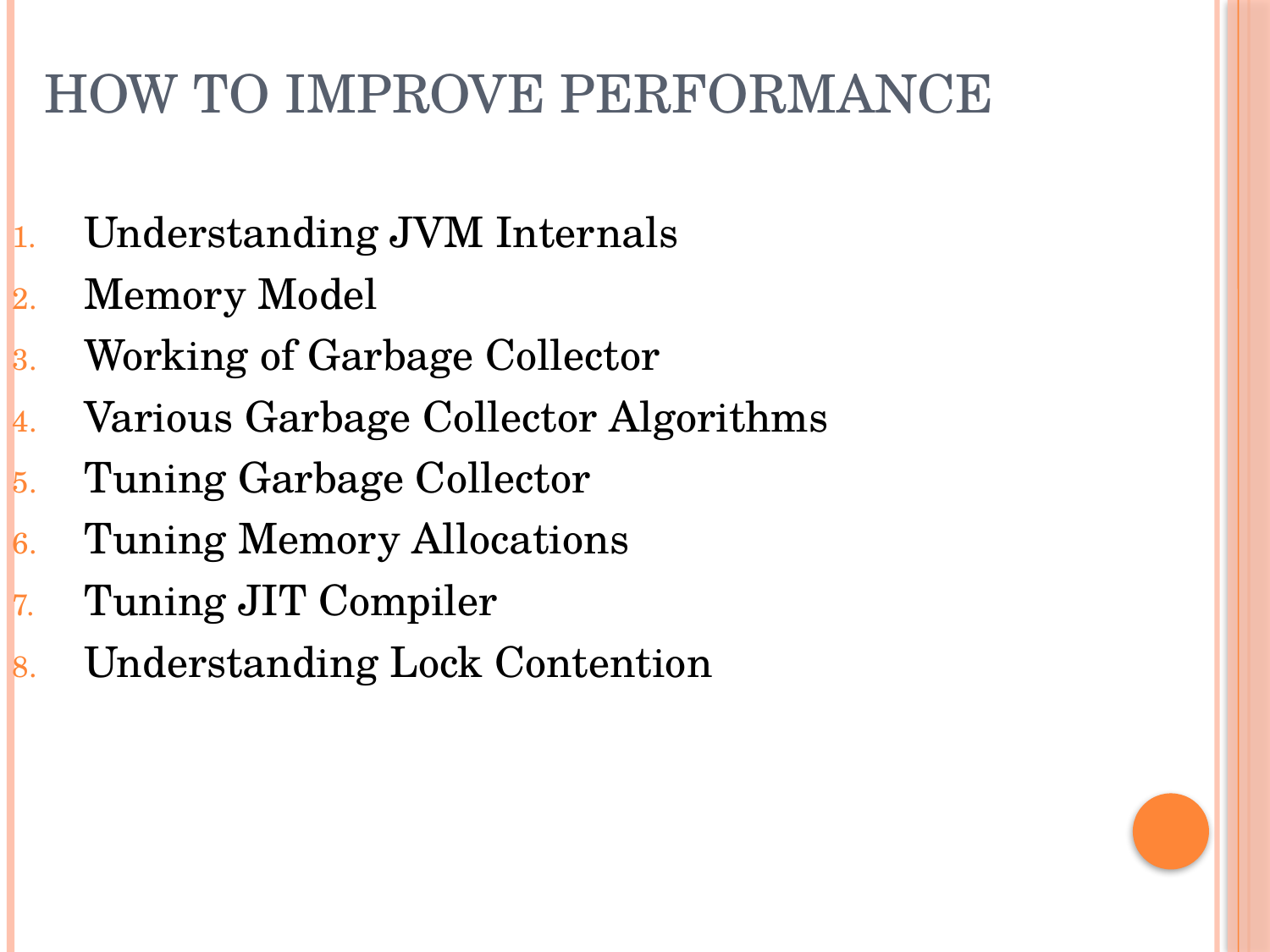

How To Improve Performance

Understanding JVM Internals
Memory Model
Working of Garbage Collector
Various Garbage Collector Algorithms
Tuning Garbage Collector
Tuning Memory Allocations
Tuning JIT Compiler
Understanding Lock Contention